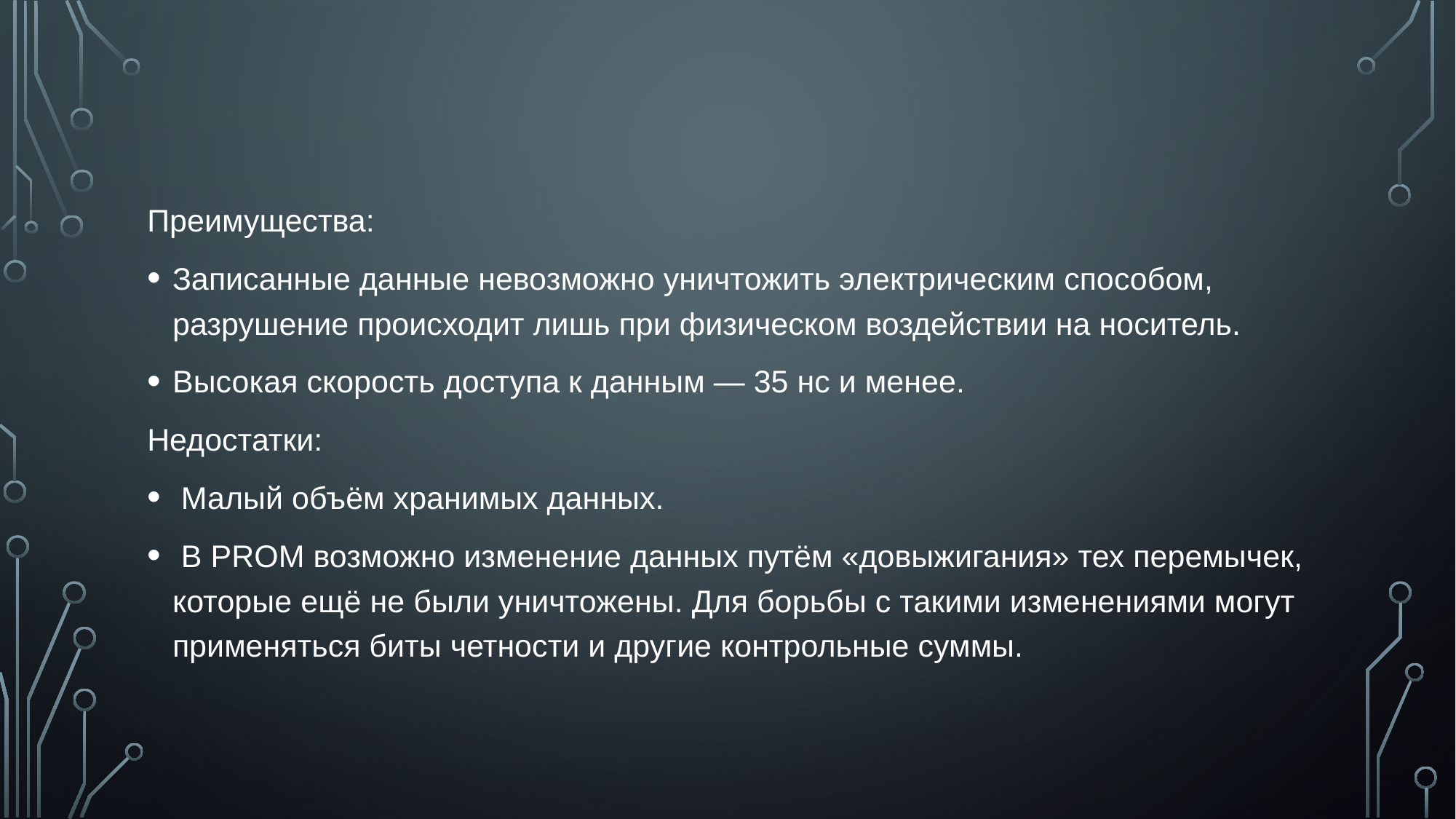

Преимущества:
Записанные данные невозможно уничтожить электрическим способом, разрушение происходит лишь при физическом воздействии на носитель.
Высокая скорость доступа к данным — 35 нс и менее.
Недостатки:
 Малый объём хранимых данных.
 В PROM возможно изменение данных путём «довыжигания» тех перемычек, которые ещё не были уничтожены. Для борьбы с такими изменениями могут применяться биты четности и другие контрольные суммы.